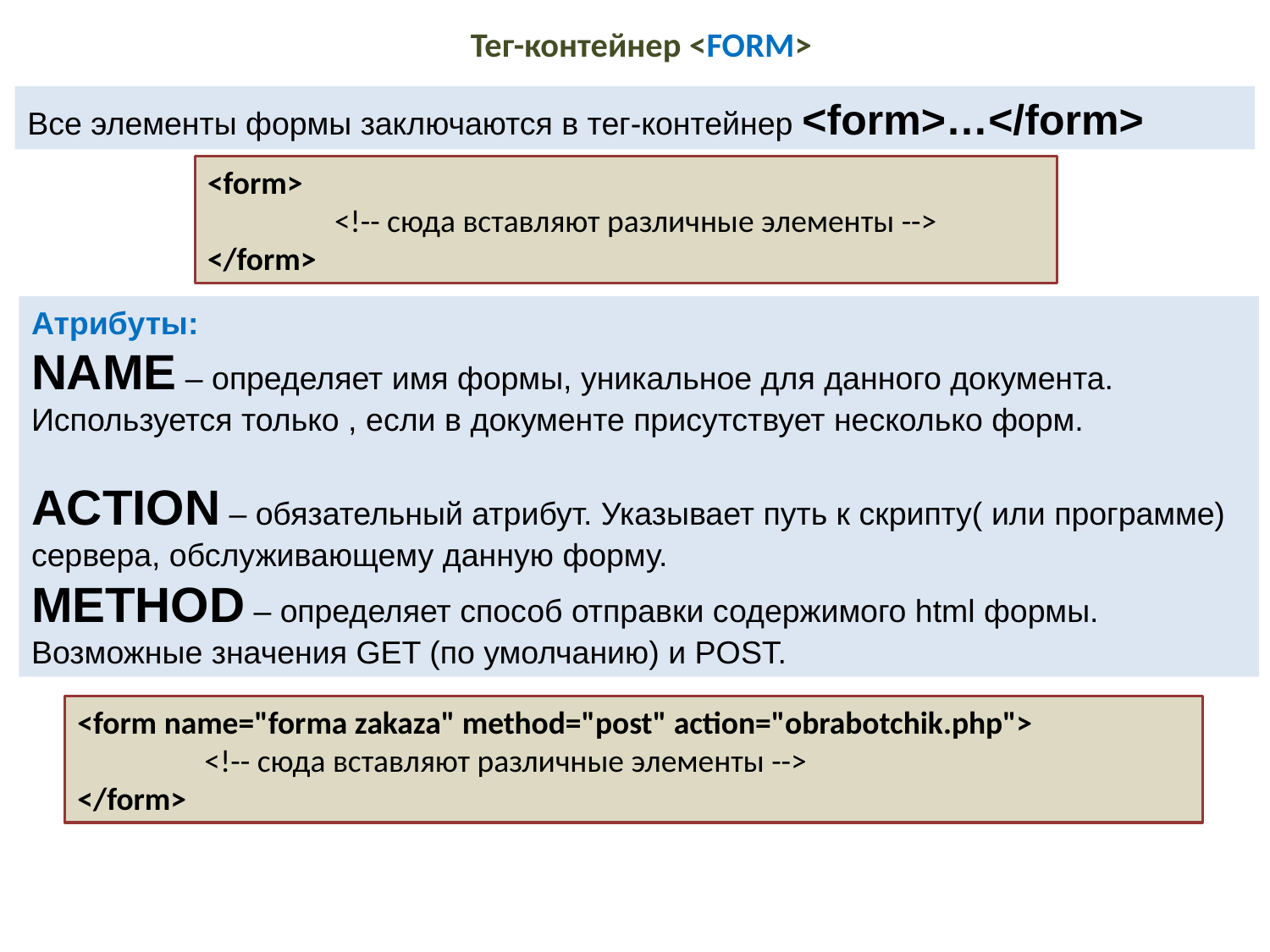

# Тег-контейнер <FORM>
Все элементы формы заключаются в тег-контейнер <form>…</form>
<form>
	<!-- сюда вставляют различные элементы -->
</form>
Атрибуты:
NAME – определяет имя формы, уникальное для данного документа. Используется только , если в документе присутствует несколько форм.
ACTION – обязательный атрибут. Указывает путь к скрипту( или программе) сервера, обслуживающему данную форму.
METHOD – определяет способ отправки содержимого html формы. Возможные значения GET (по умолчанию) и POST.
<form name="forma zakaza" method="post" action="obrabotchik.php">
	<!-- сюда вставляют различные элементы -->
</form>